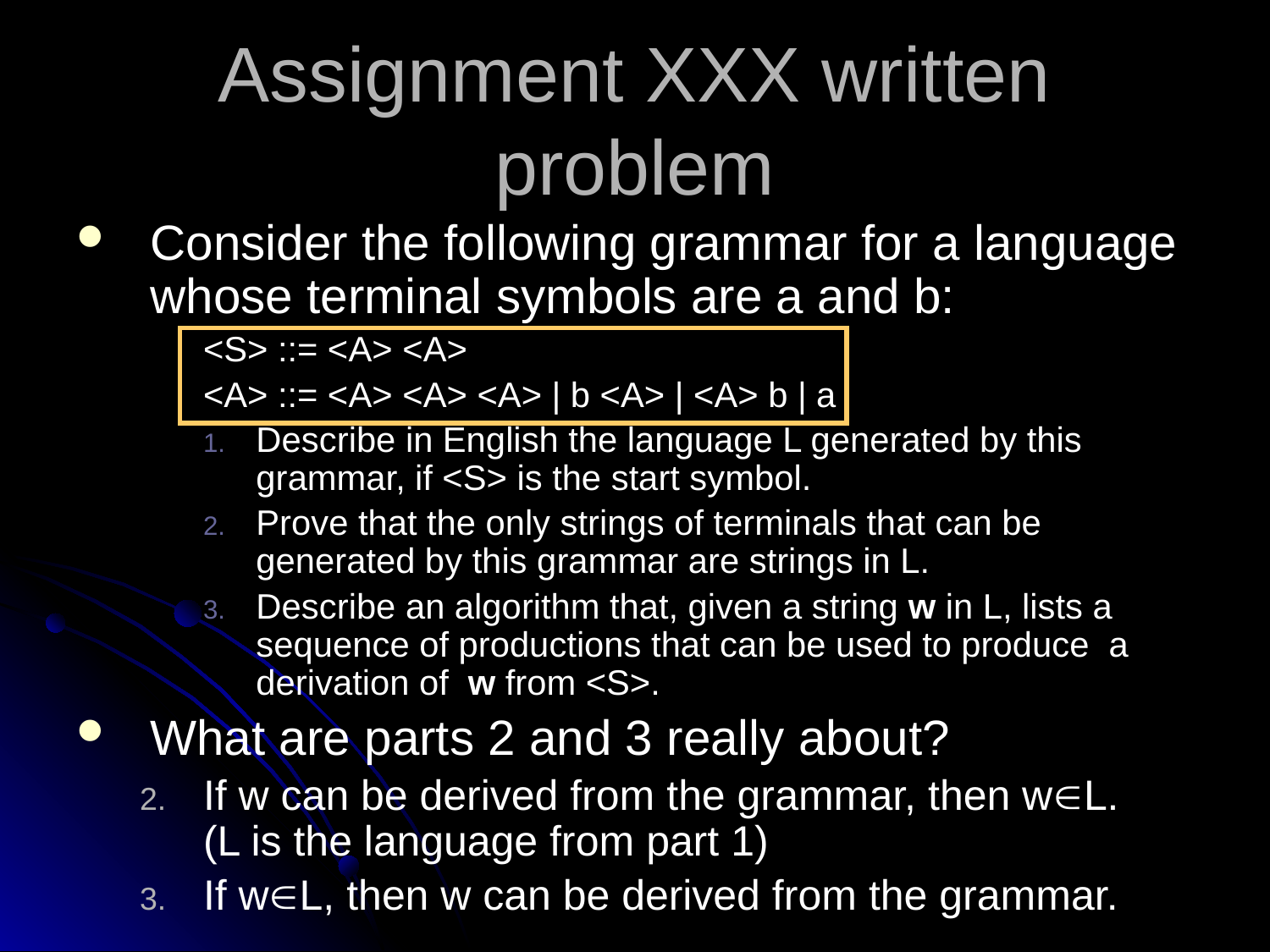

# Assignment XXX written problem
Consider the following grammar for a language whose terminal symbols are a and b:
<S> ::= <A> <A>
<A> ::= <A> <A> <A> | b <A> | <A> b | a
Describe in English the language L generated by this grammar, if <S> is the start symbol.
Prove that the only strings of terminals that can be generated by this grammar are strings in L.
Describe an algorithm that, given a string w in L, lists a sequence of productions that can be used to produce  a derivation of  w from <S>.
What are parts 2 and 3 really about?
If w can be derived from the grammar, then w∈L.
(L is the language from part 1)
If w∈L, then w can be derived from the grammar.